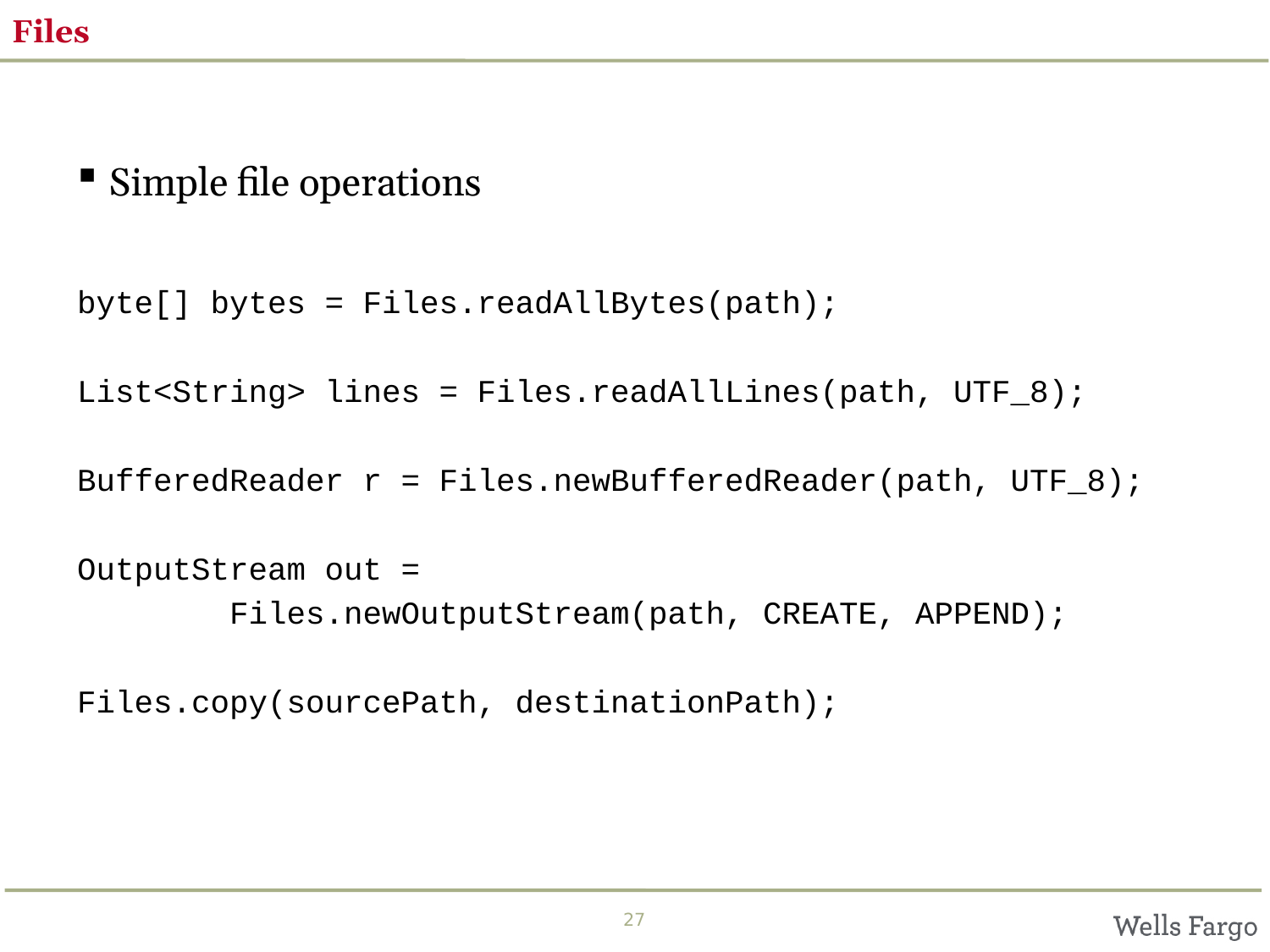

# Files
Simple file operations

byte[] bytes = Files.readAllBytes(path);

List<String> lines = Files.readAllLines(path, UTF_8);

BufferedReader r = Files.newBufferedReader(path, UTF_8);

OutputStream out =
        Files.newOutputStream(path, CREATE, APPEND);

Files.copy(sourcePath, destinationPath);

27